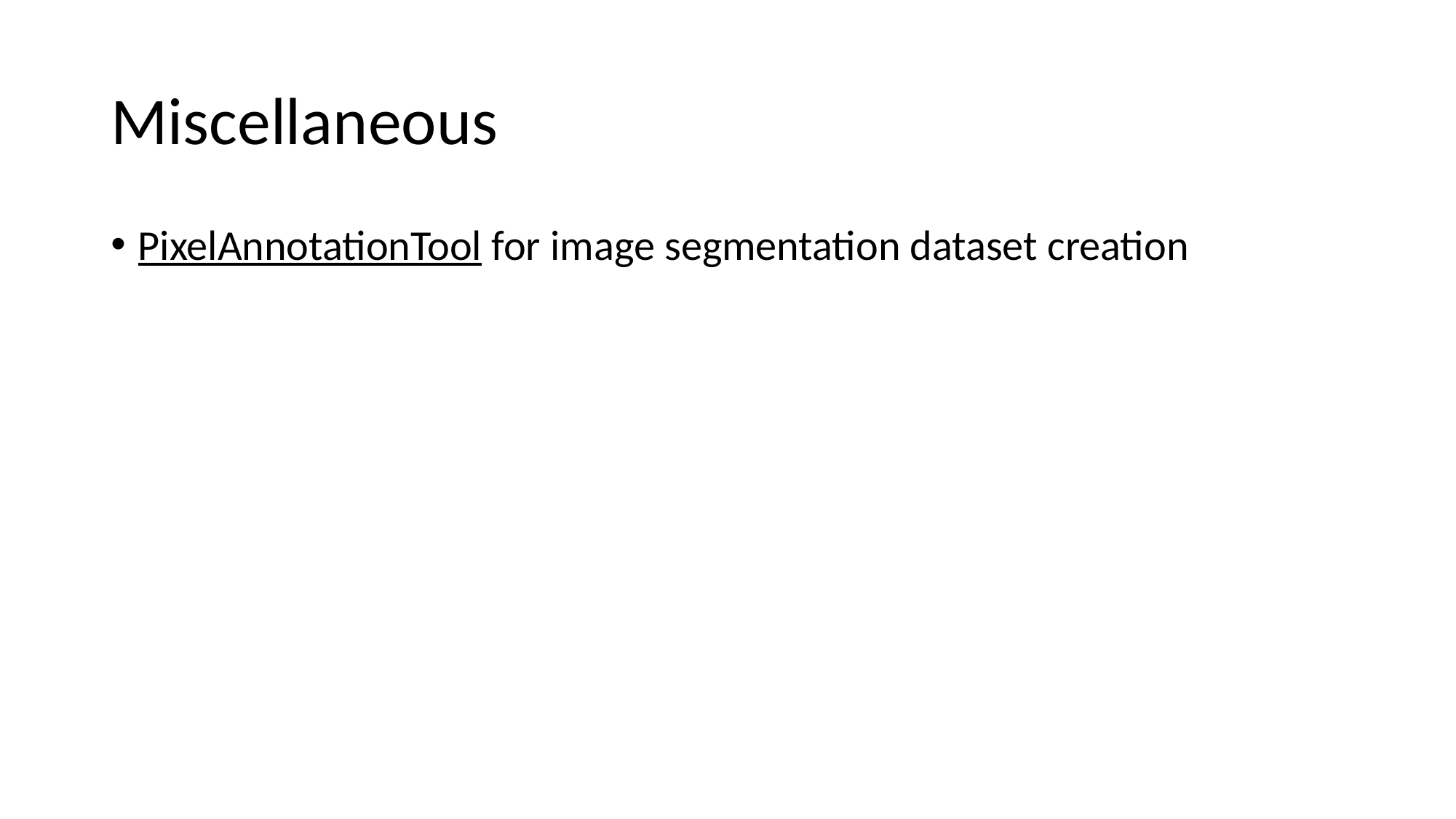

# Miscellaneous
PixelAnnotationTool for image segmentation dataset creation